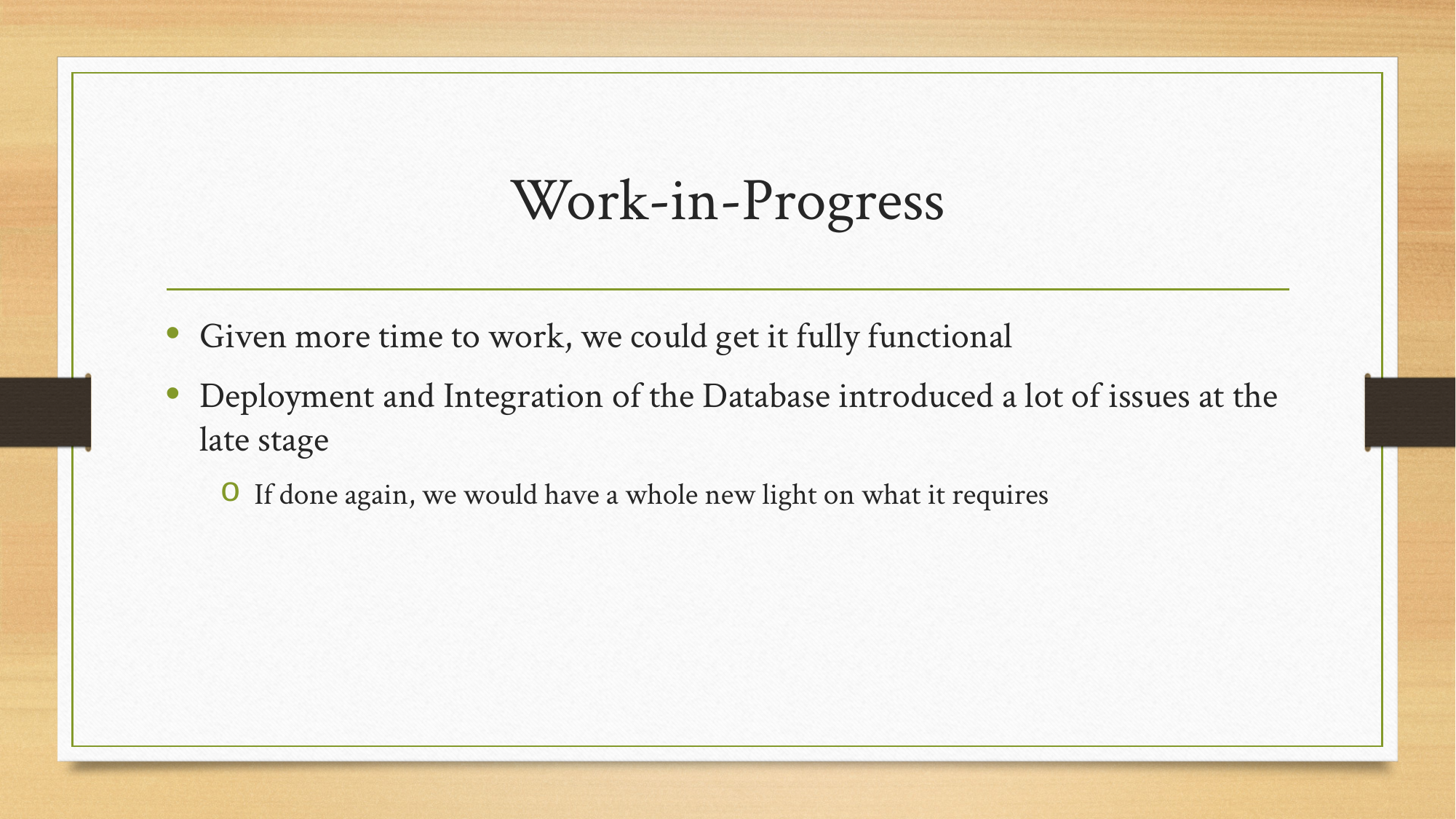

# Work-in-Progress
Given more time to work, we could get it fully functional
Deployment and Integration of the Database introduced a lot of issues at the late stage
If done again, we would have a whole new light on what it requires